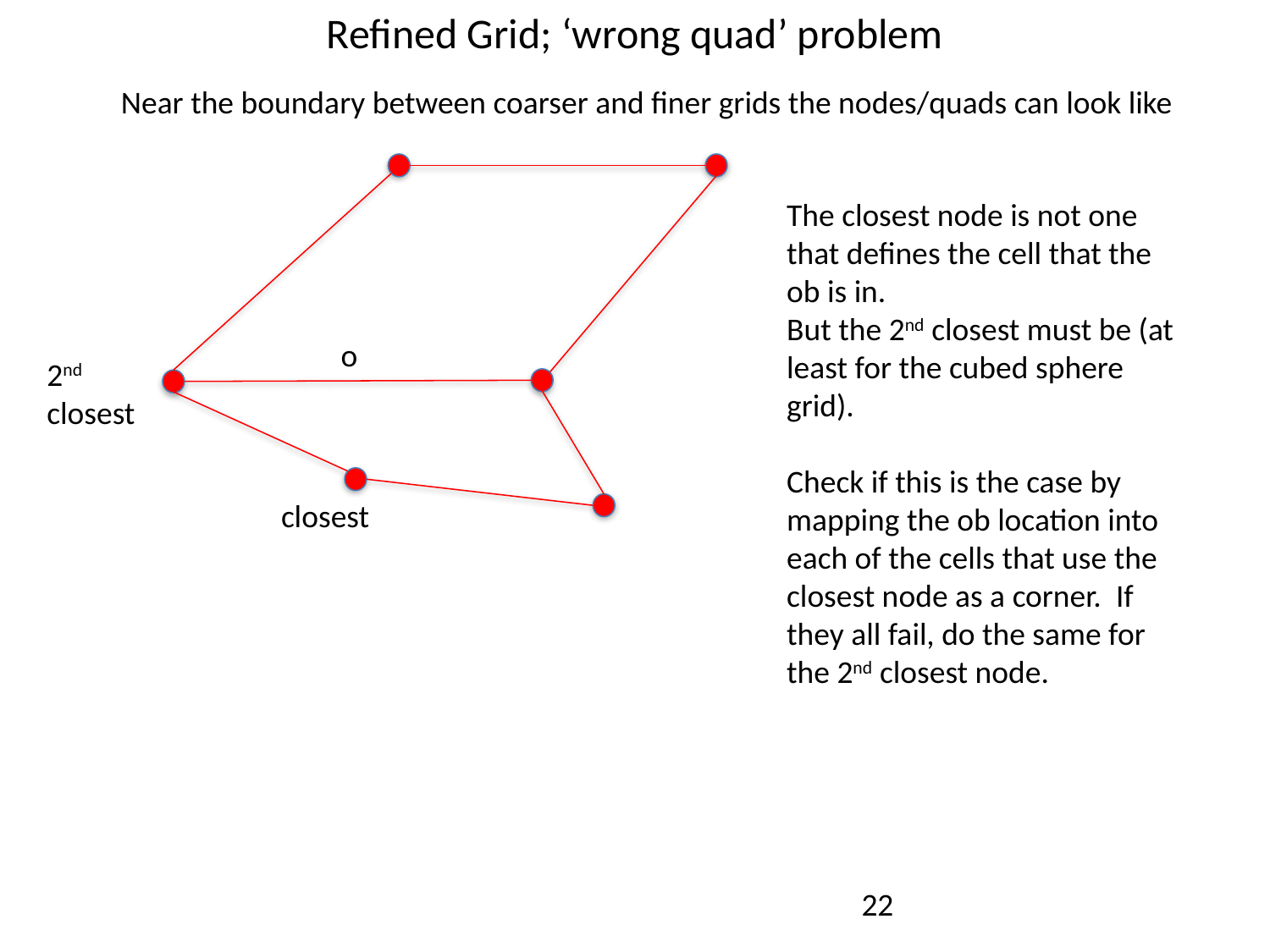

# Refined Grid; ‘wrong quad’ problem
Near the boundary between coarser and finer grids the nodes/quads can look like

The closest node is not one
that defines the cell that the
ob is in.
But the 2nd closest must be (at least for the cubed sphere grid).

Check if this is the case by mapping the ob location into each of the cells that use the closest node as a corner.  If they all fail, do the same for the 2nd closest node.
o
2nd
closest

closest

22